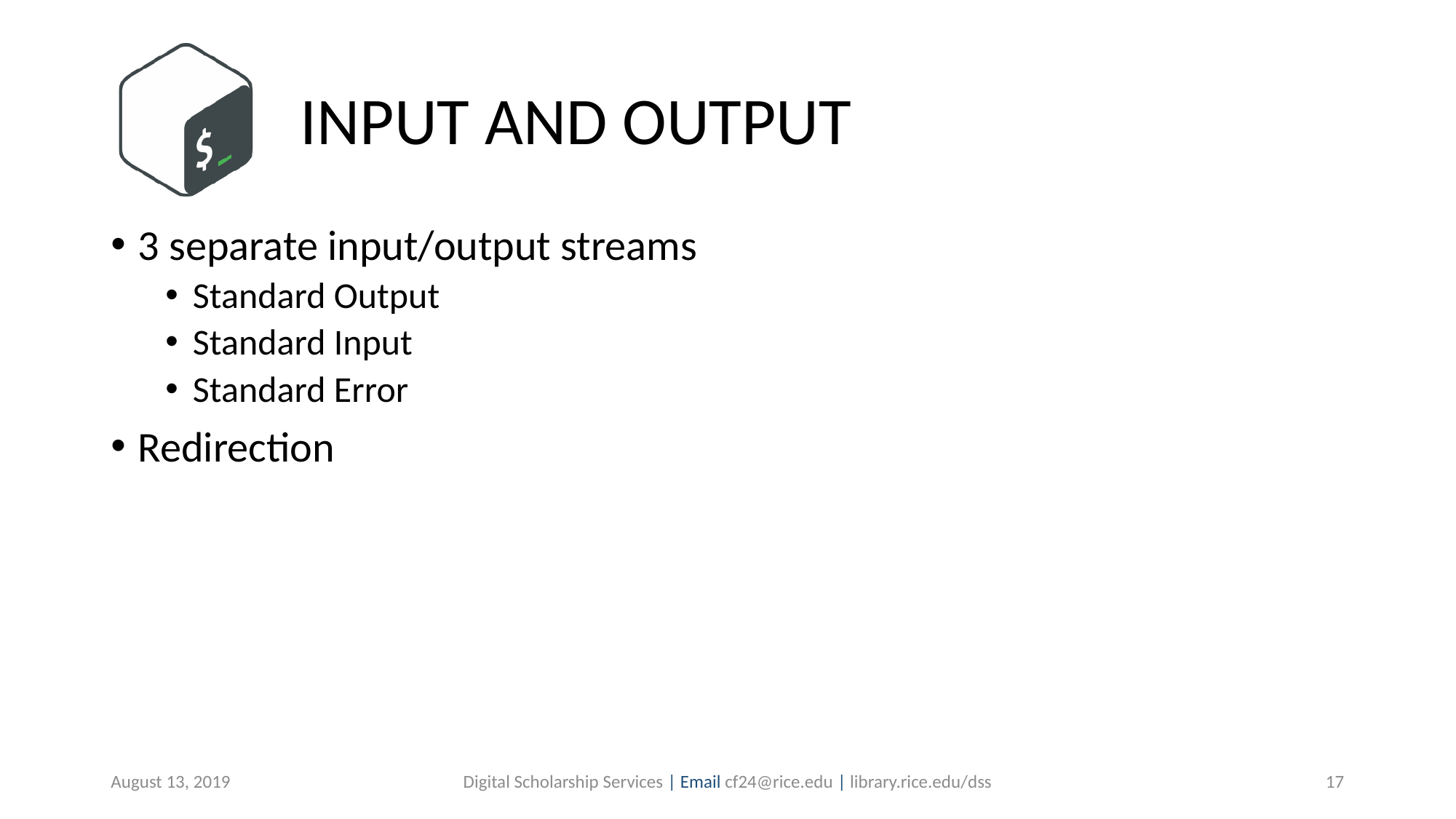

# INPUT AND OUTPUT
3 separate input/output streams
Standard Output
Standard Input
Standard Error
Redirection

August 13, 2019
Digital Scholarship Services | Email cf24@rice.edu | library.rice.edu/dss
17